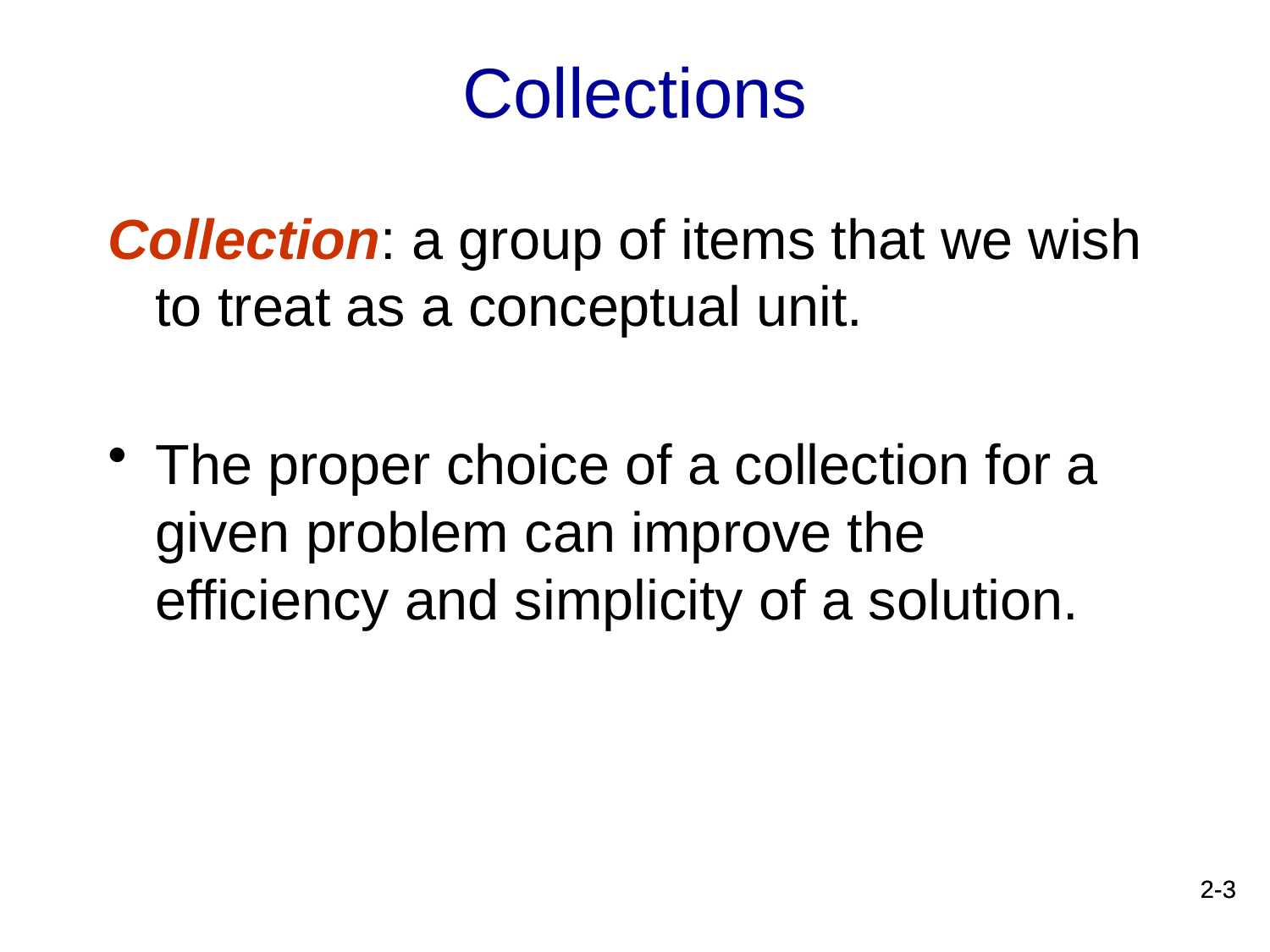

Collections
Collection: a group of items that we wish to treat as a conceptual unit.

The proper choice of a collection for a given problem can improve the efficiency and simplicity of a solution.
2-3
2-3